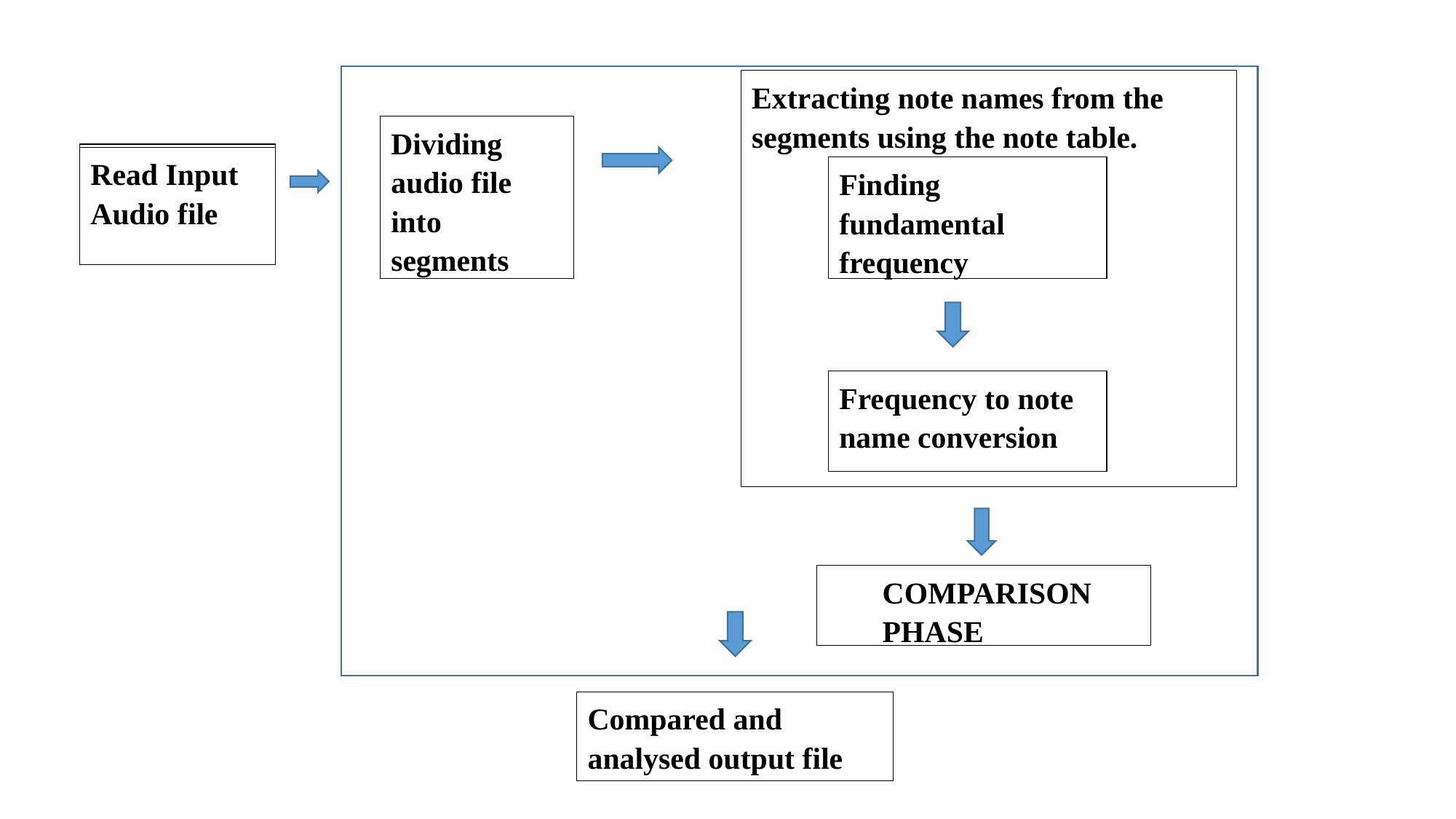

Extracting note names from the segments using the note table.
Dividing audio file into segments
Read Input Audio file
Read Input Audio file

Finding fundamental frequency

Frequency to note name conversion

COMPARISON PHASE

Compared and analysed output file